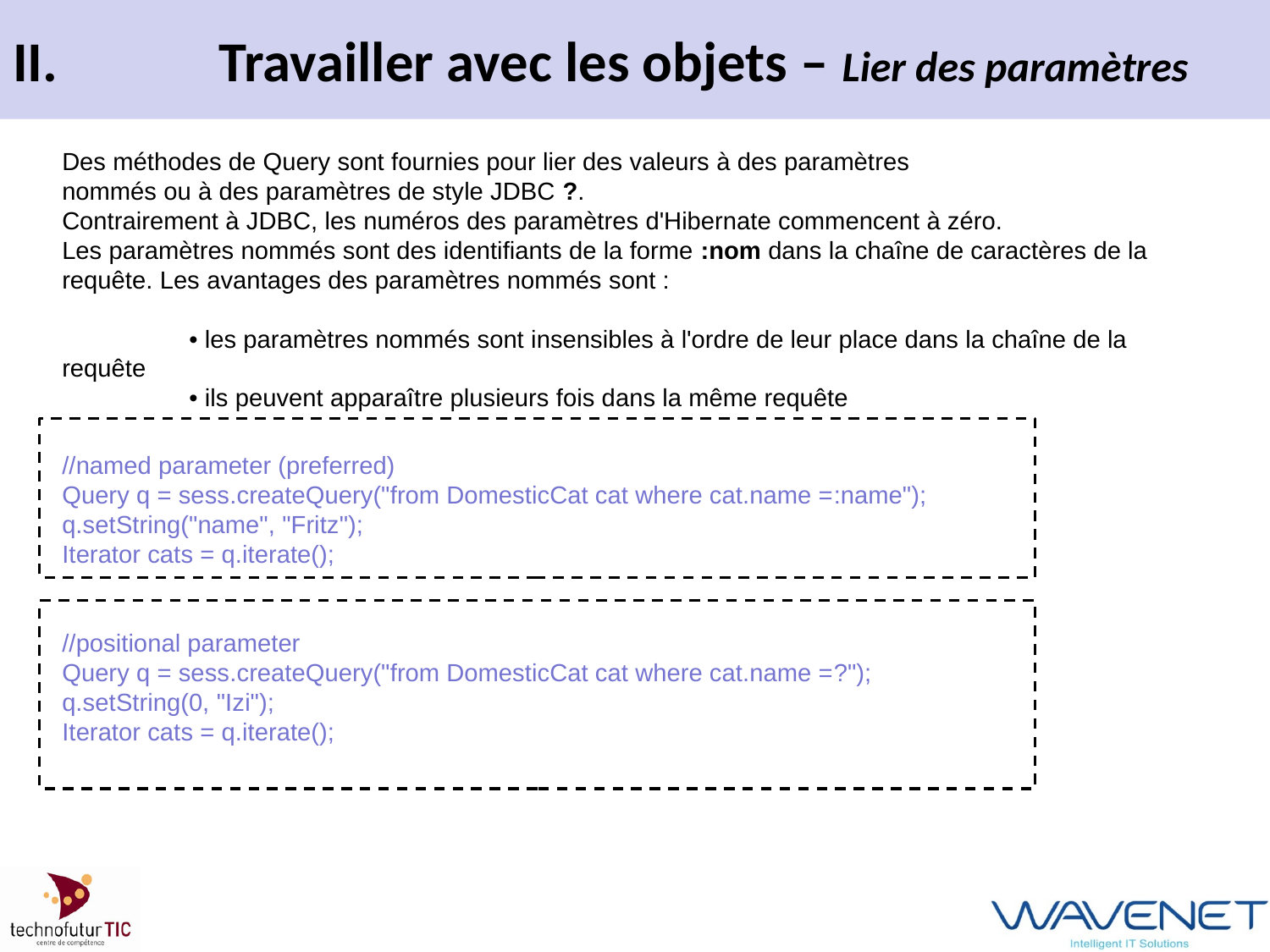

# II.		Travailler avec les objets – Lier des paramètres
Des méthodes de Query sont fournies pour lier des valeurs à des paramètres
nommés ou à des paramètres de style JDBC ?.
Contrairement à JDBC, les numéros des paramètres d'Hibernate commencent à zéro.
Les paramètres nommés sont des identifiants de la forme :nom dans la chaîne de caractères de la requête. Les avantages des paramètres nommés sont :

	• les paramètres nommés sont insensibles à l'ordre de leur place dans la chaîne de la requête
	• ils peuvent apparaître plusieurs fois dans la même requête

//named parameter (preferred)
Query q = sess.createQuery("from DomesticCat cat where cat.name =:name");
q.setString("name", "Fritz");
Iterator cats = q.iterate();

//positional parameter
Query q = sess.createQuery("from DomesticCat cat where cat.name =?");
q.setString(0, "Izi");
Iterator cats = q.iterate();